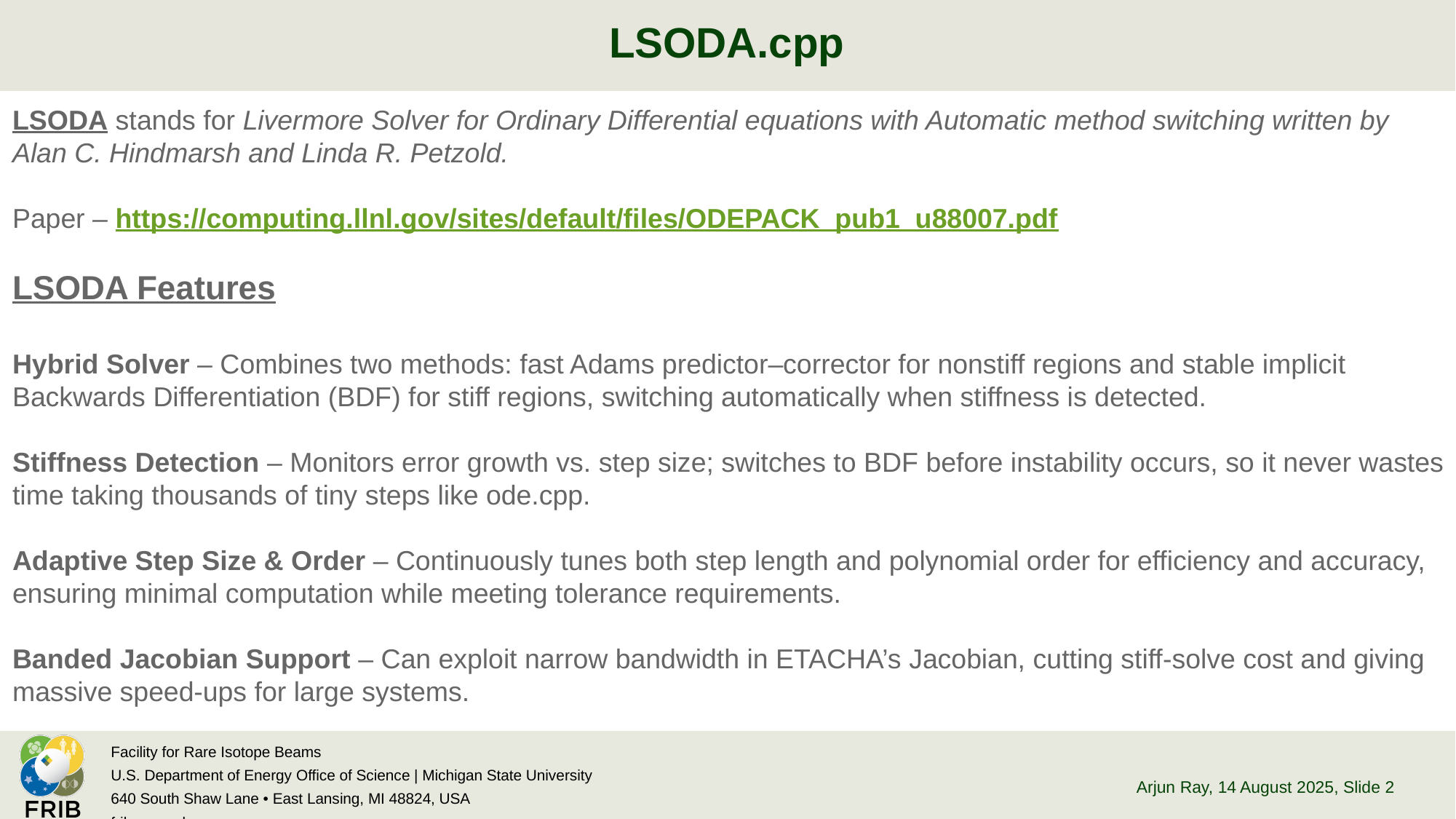

# LSODA.cpp
LSODA stands for Livermore Solver for Ordinary Differential equations with Automatic method switching written by Alan C. Hindmarsh and Linda R. Petzold.

Paper – https://computing.llnl.gov/sites/default/files/ODEPACK_pub1_u88007.pdf

LSODA Features

Hybrid Solver – Combines two methods: fast Adams predictor–corrector for nonstiff regions and stable implicit Backwards Differentiation (BDF) for stiff regions, switching automatically when stiffness is detected.

Stiffness Detection – Monitors error growth vs. step size; switches to BDF before instability occurs, so it never wastes time taking thousands of tiny steps like ode.cpp.

Adaptive Step Size & Order – Continuously tunes both step length and polynomial order for efficiency and accuracy, ensuring minimal computation while meeting tolerance requirements.

Banded Jacobian Support – Can exploit narrow bandwidth in ETACHA’s Jacobian, cutting stiff-solve cost and giving massive speed-ups for large systems.

Arjun Ray, 14 August 2025
, Slide 2